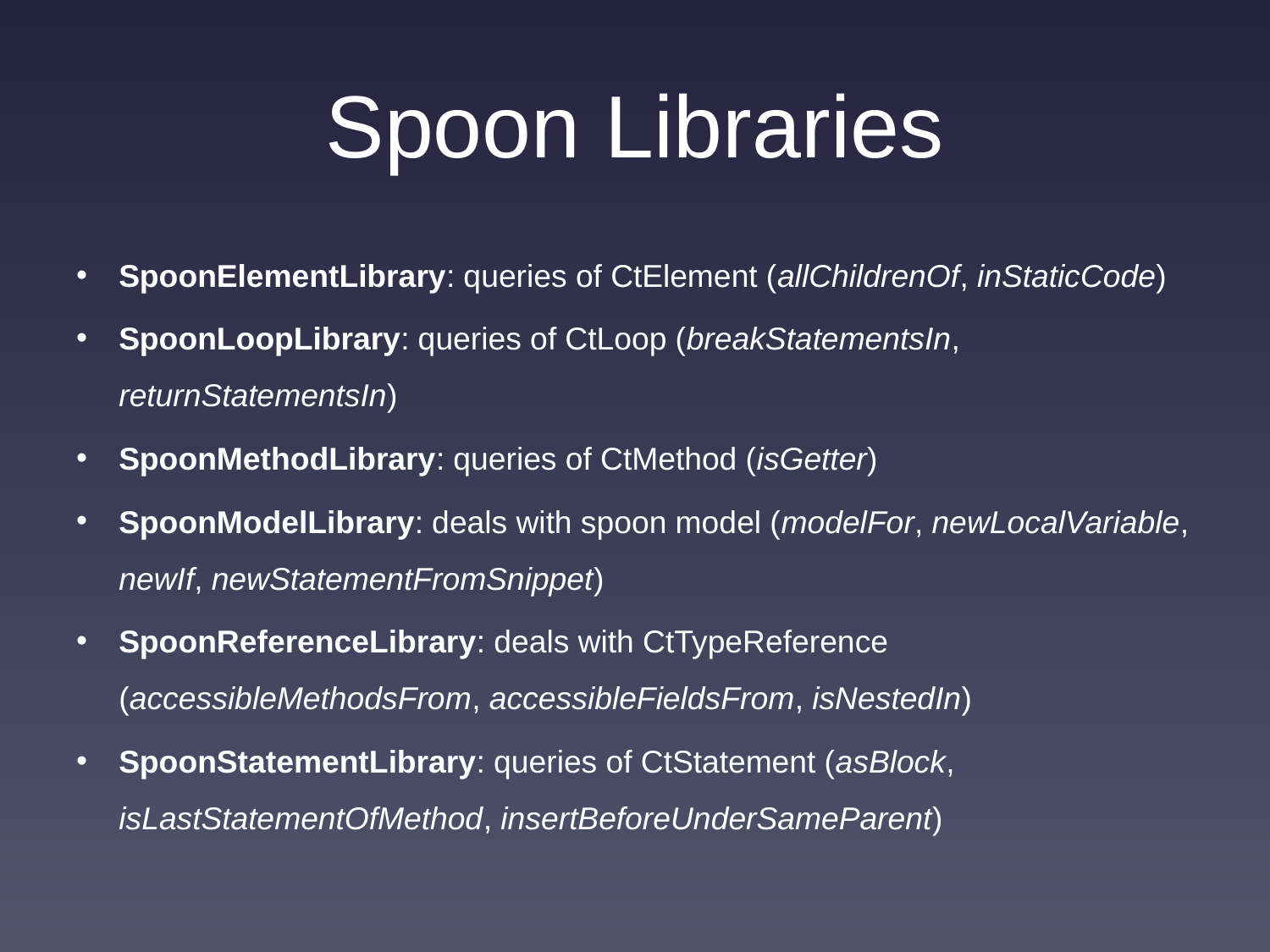

# Spoon Libraries
SpoonElementLibrary: queries of CtElement (allChildrenOf, inStaticCode)
SpoonLoopLibrary: queries of CtLoop (breakStatementsIn, returnStatementsIn)
SpoonMethodLibrary: queries of CtMethod (isGetter)
SpoonModelLibrary: deals with spoon model (modelFor, newLocalVariable, newIf, newStatementFromSnippet)
SpoonReferenceLibrary: deals with CtTypeReference (accessibleMethodsFrom, accessibleFieldsFrom, isNestedIn)
SpoonStatementLibrary: queries of CtStatement (asBlock, isLastStatementOfMethod, insertBeforeUnderSameParent)